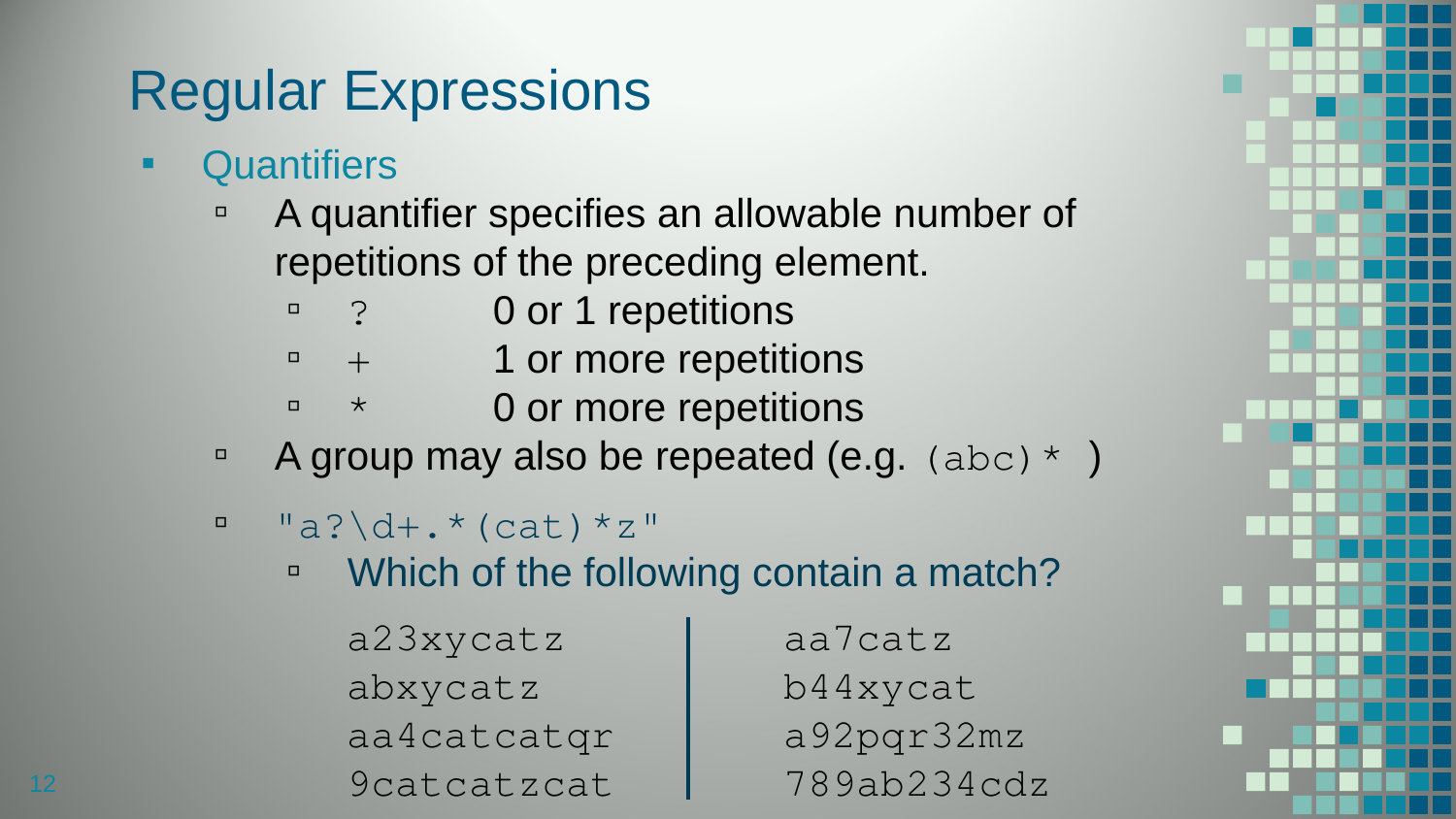

# Regular Expressions
Quantifiers
A quantifier specifies an allowable number of repetitions of the preceding element.
?	0 or 1 repetitions
+ 	1 or more repetitions
* 	0 or more repetitions
A group may also be repeated (e.g. (abc)* )
"a?\d+.*(cat)*z"
Which of the following contain a match?
a23xycatz		aa7catz
abxycatz		b44xycat
aa4catcatqr		a92pqr32mz
9catcatzcat		789ab234cdz
12